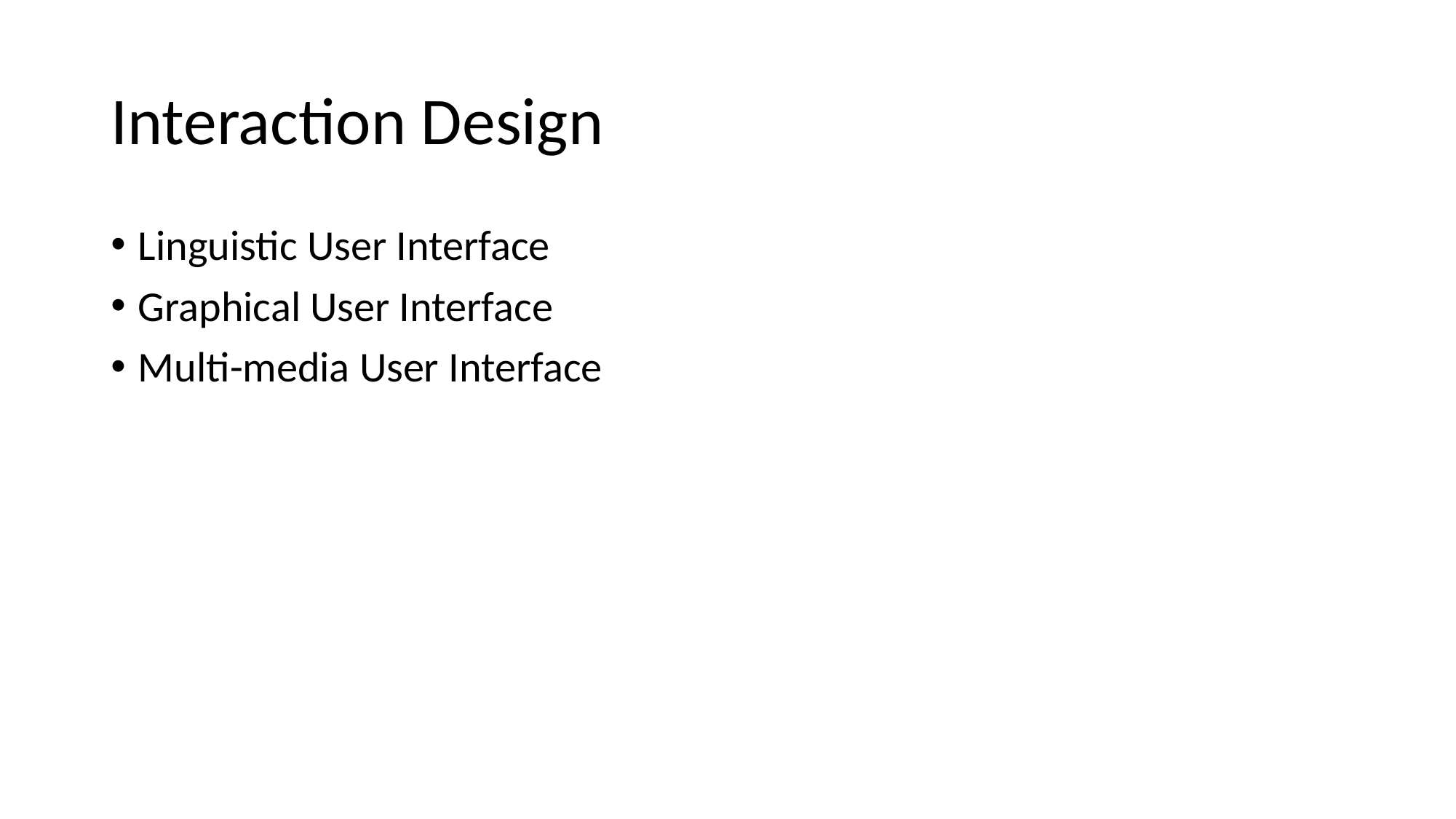

# Interaction Design
Linguistic User Interface
Graphical User Interface
Multi-media User Interface